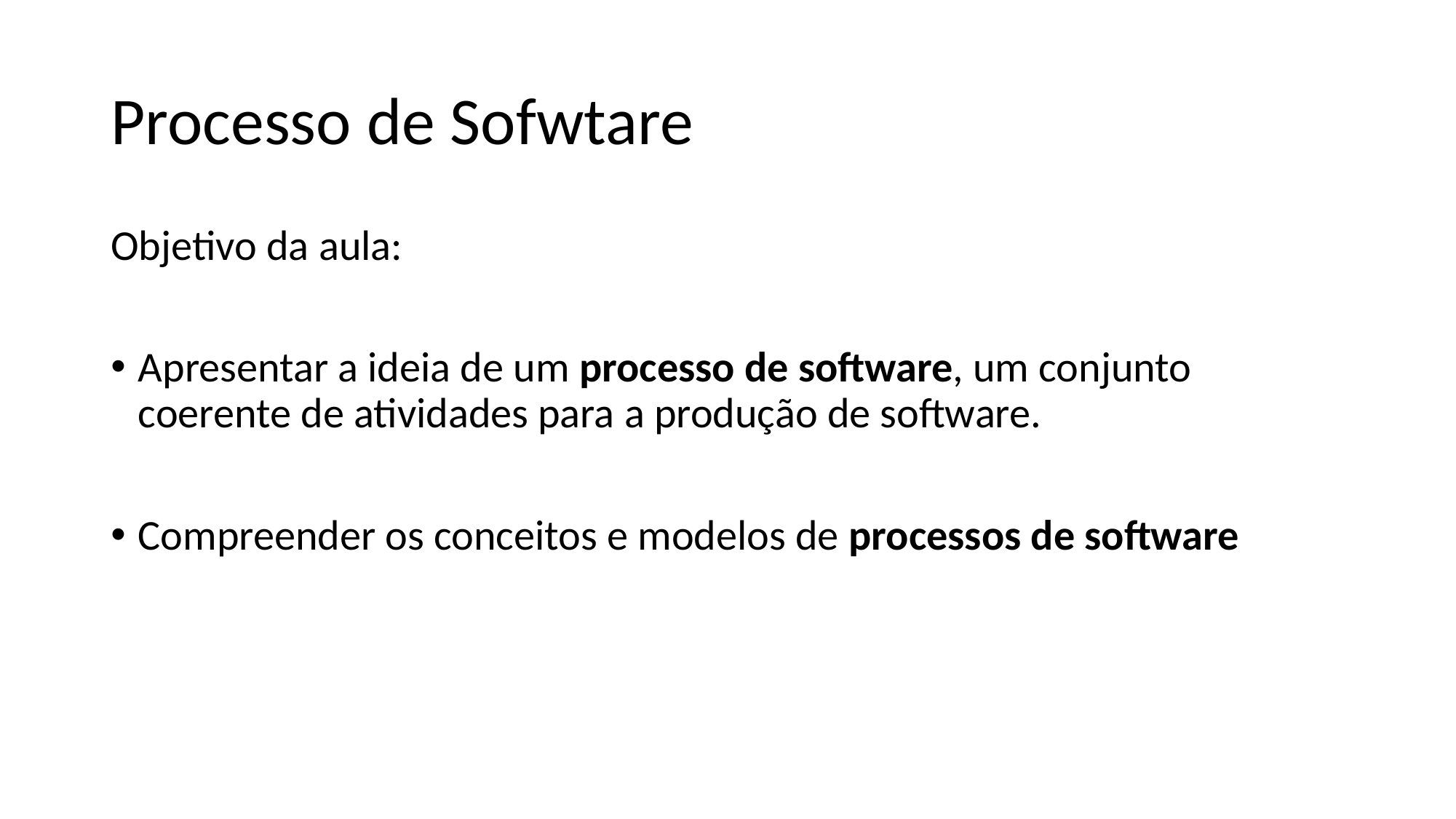

# Processo de Sofwtare
Objetivo da aula:

Apresentar a ideia de um processo de software, um conjunto coerente de atividades para a produção de software.

Compreender os conceitos e modelos de processos de software